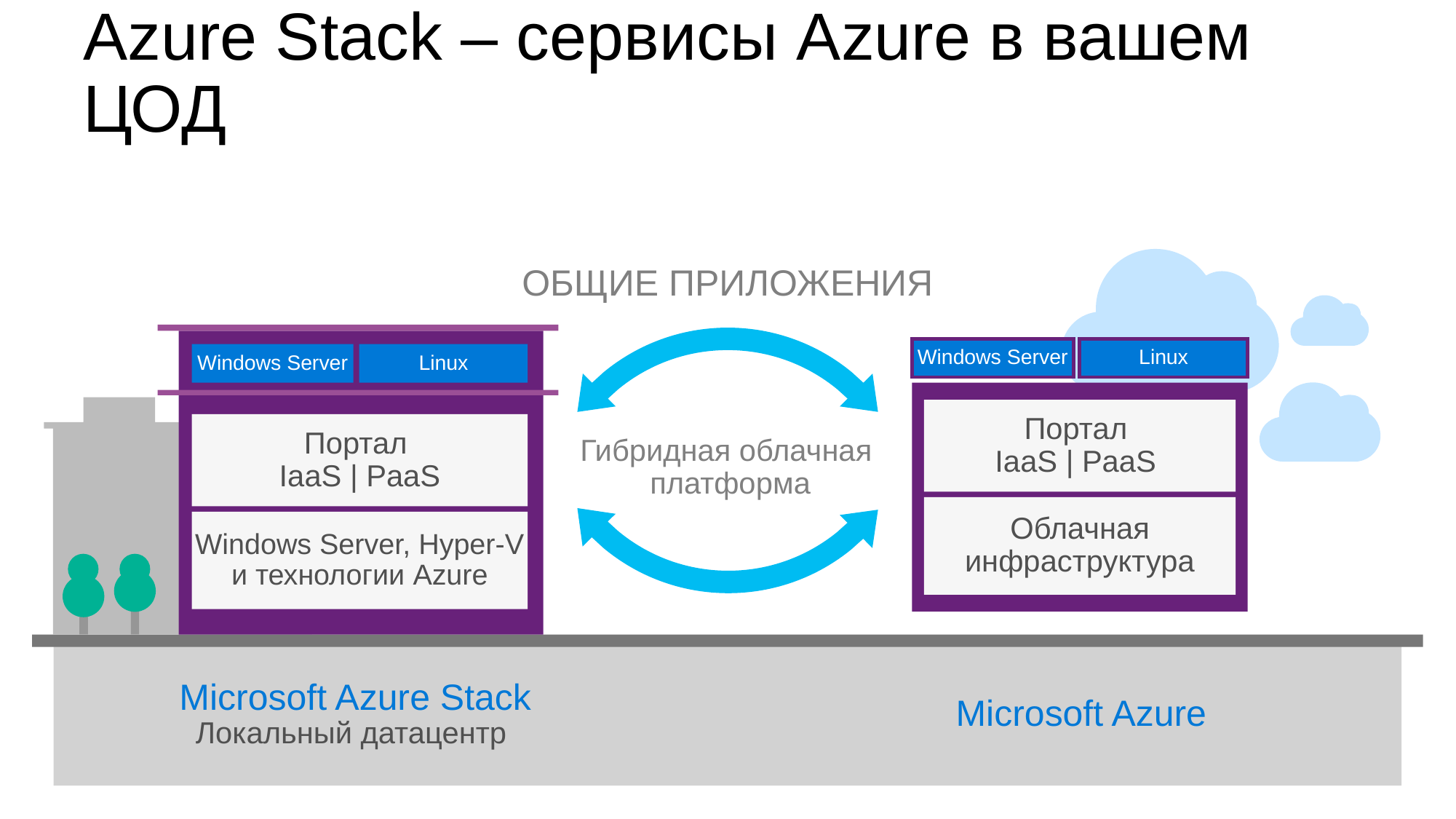

# Azure Stack – сервисы Azure в вашем ЦОД
ОБЩИЕ ПРИЛОЖЕНИЯ

Гибридная облачная
платформа

Windows Server
Linux
Windows Server
Linux

Портал
IaaS | PaaS
Облачная инфраструктура
Портал
IaaS | PaaS

Windows Server, Hyper-V и технологии Azure

Microsoft Azure Stack
Локальный датацентр
Microsoft Azure